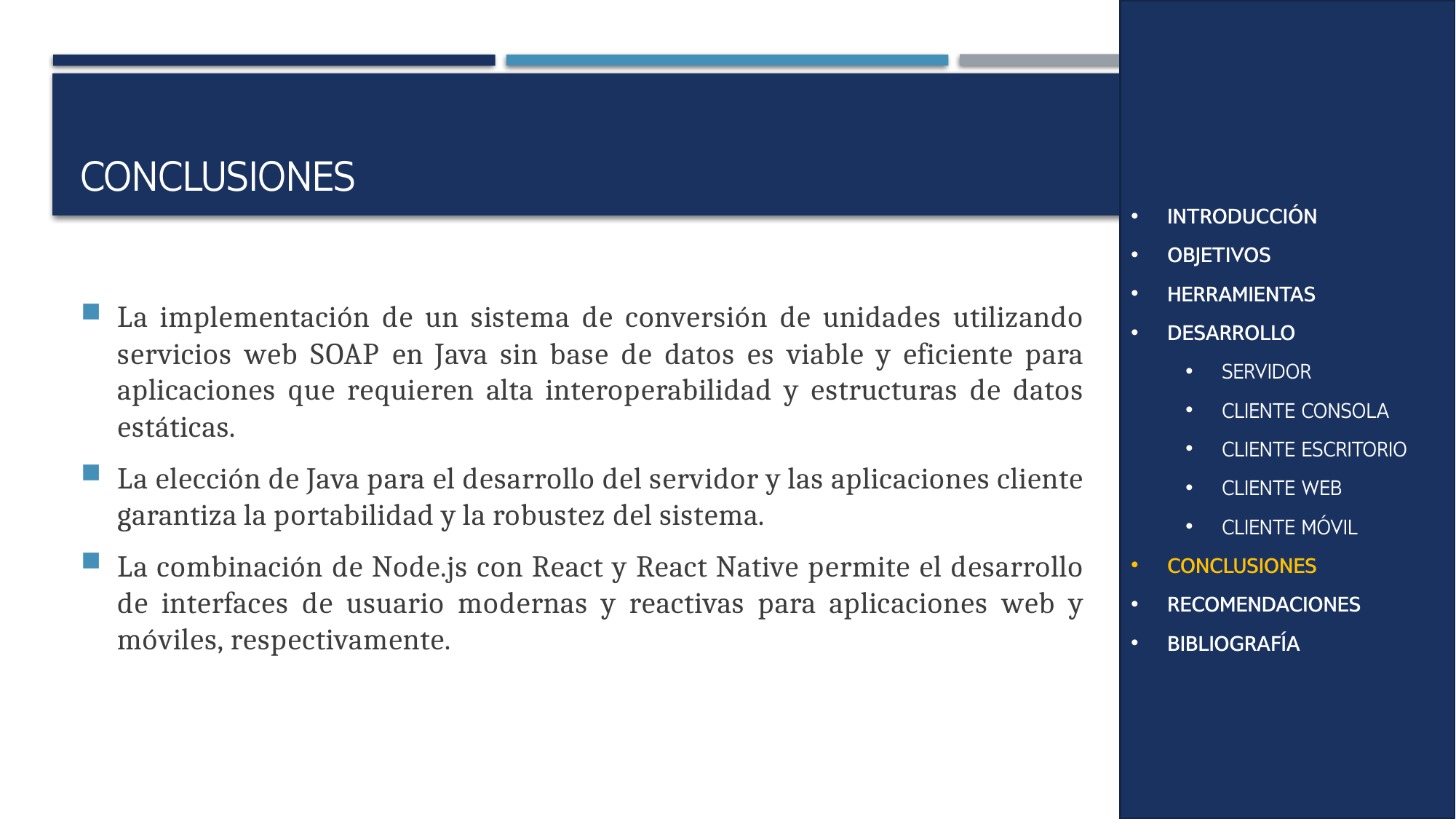

INTRODUCCIÓN
OBJETIVOS
HERRAMIENTAS
DESARROLLO
SERVIDOR
CLIENTE CONSOLA
CLIENTE ESCRITORIO
CLIENTE WEB
CLIENTE MÓVIL
CONCLUSIONES
RECOMENDACIONES
BIBLIOGRAFÍA
# Conclusiones
La implementación de un sistema de conversión de unidades utilizando servicios web SOAP en Java sin base de datos es viable y eficiente para aplicaciones que requieren alta interoperabilidad y estructuras de datos estáticas.
La elección de Java para el desarrollo del servidor y las aplicaciones cliente garantiza la portabilidad y la robustez del sistema.
La combinación de Node.js con React y React Native permite el desarrollo de interfaces de usuario modernas y reactivas para aplicaciones web y móviles, respectivamente.